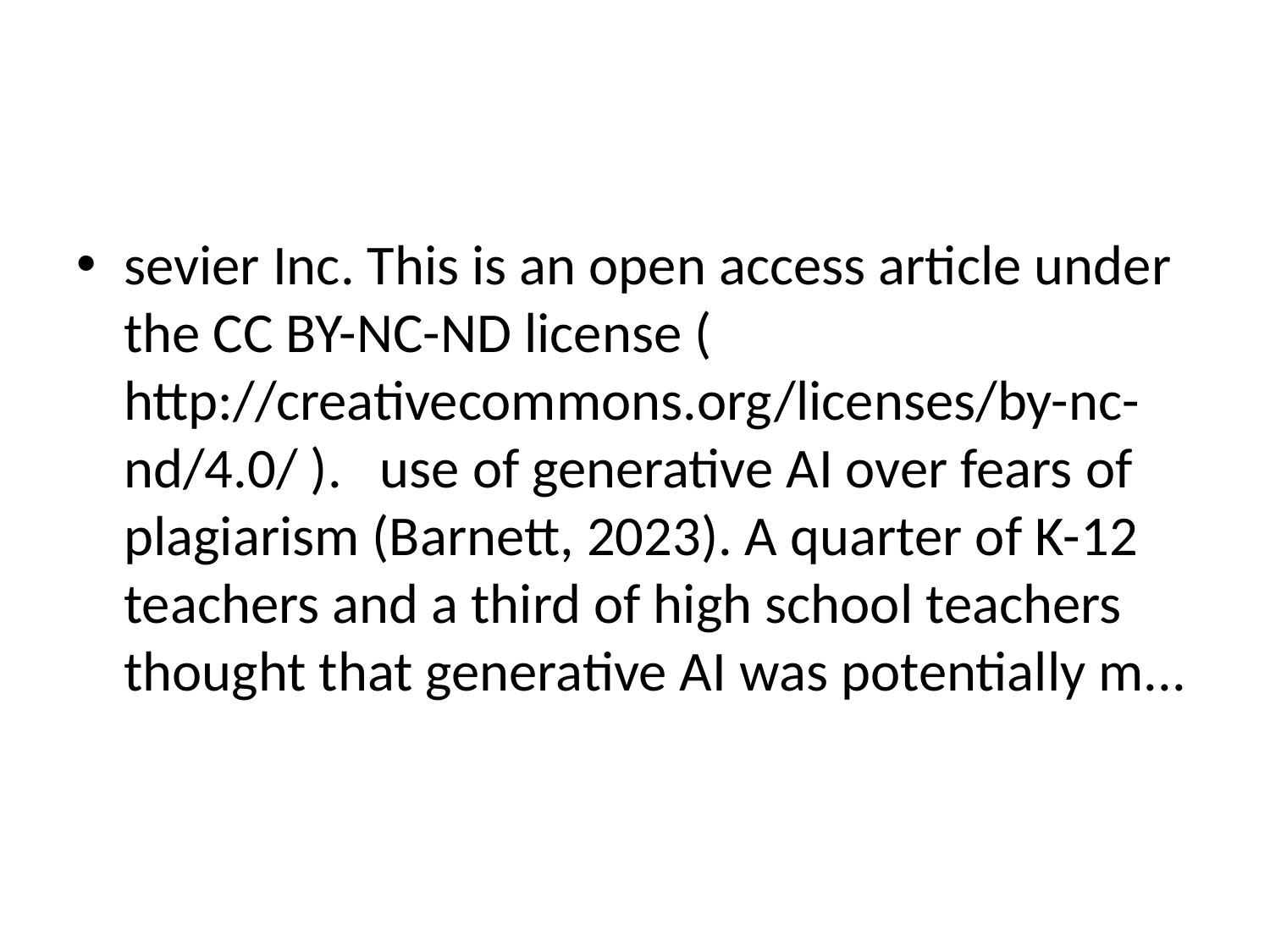

#
sevier Inc. This is an open access article under the CC BY-NC-ND license ( http://creativecommons.org/licenses/by-nc-nd/4.0/ ).   use of generative AI over fears of plagiarism (Barnett, 2023). A quarter of K-12 teachers and a third of high school teachers thought that generative AI was potentially m...